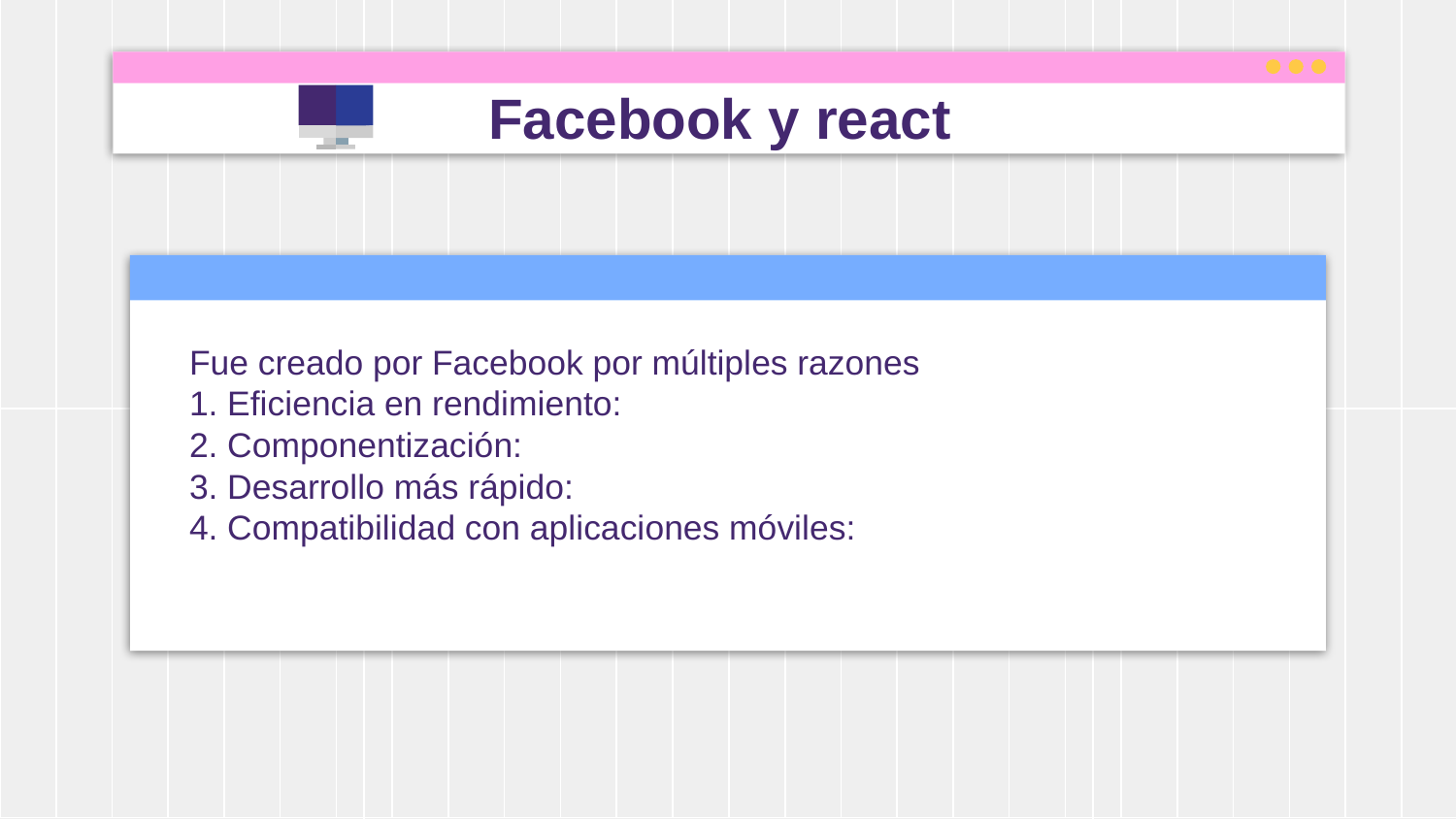

# Facebook y react

Fue creado por Facebook por múltiples razones
1. Eficiencia en rendimiento:
2. Componentización:
3. Desarrollo más rápido:
4. Compatibilidad con aplicaciones móviles: